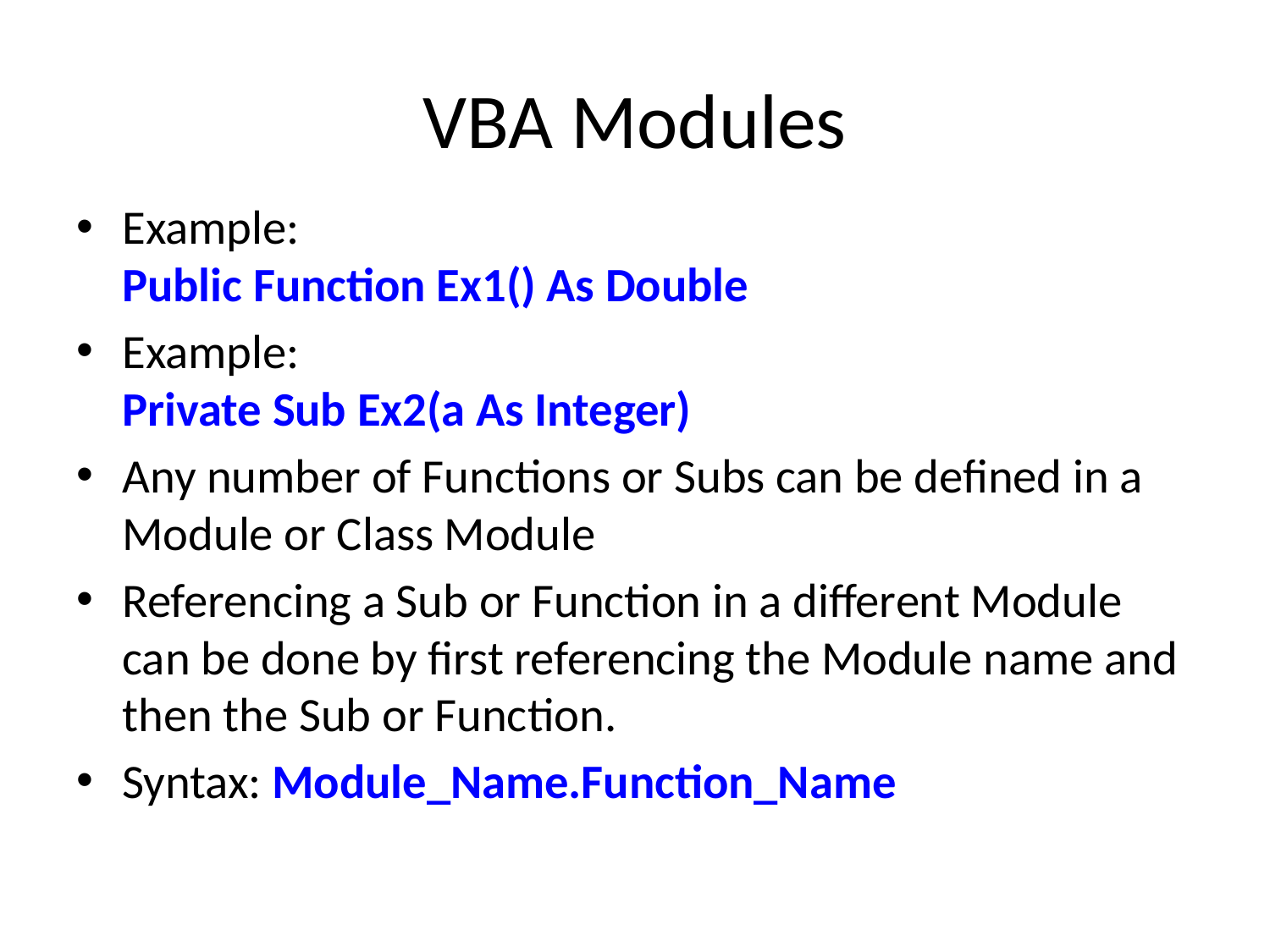

# VBA Modules
Example:
Public Function Ex1() As Double
Example:
Private Sub Ex2(a As Integer)
Any number of Functions or Subs can be defined in a Module or Class Module
Referencing a Sub or Function in a different Module can be done by first referencing the Module name and then the Sub or Function.
Syntax: Module_Name.Function_Name